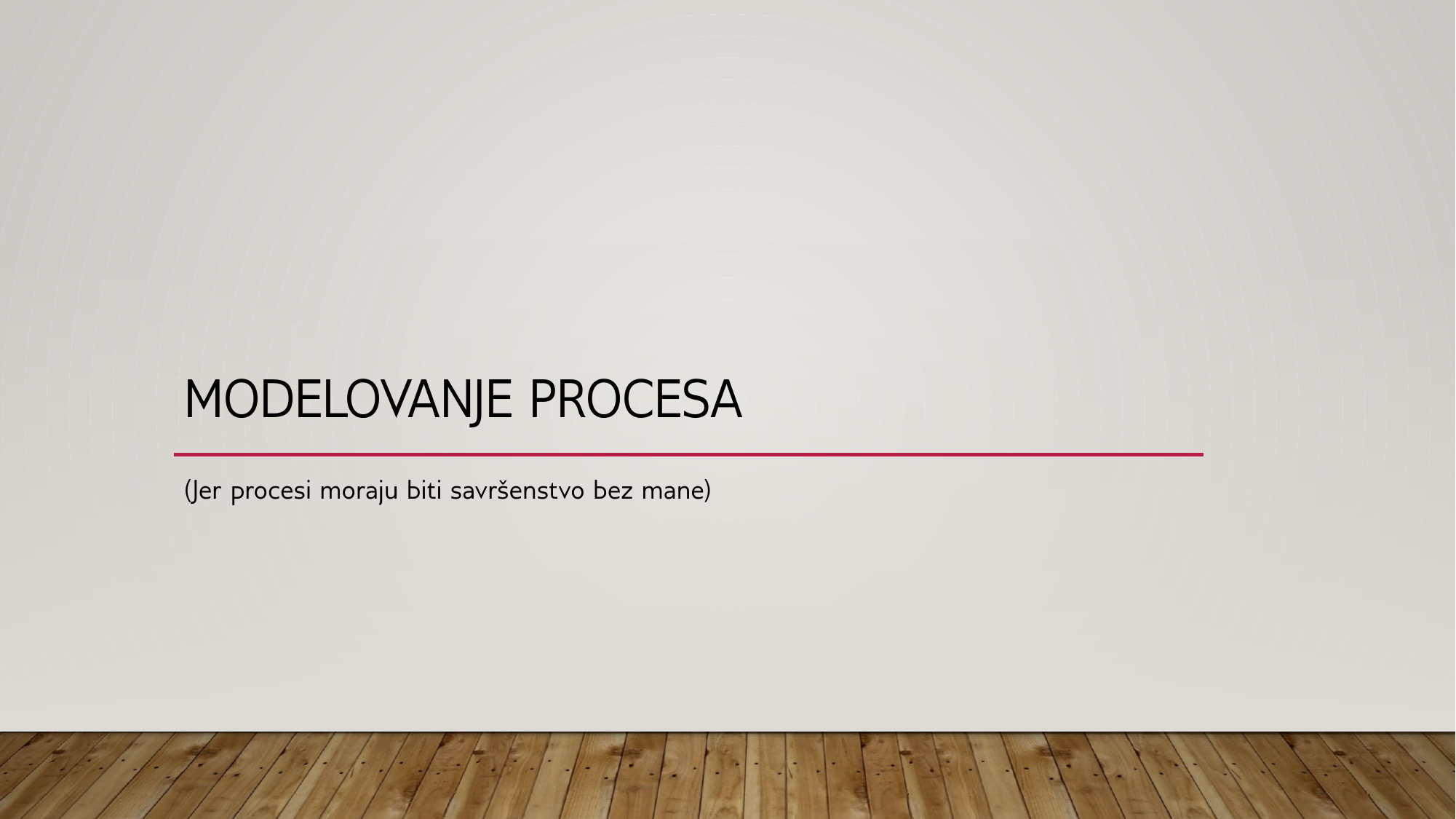

# Modelovanje procesa
(Jer procesi moraju biti savršenstvo bez mane)